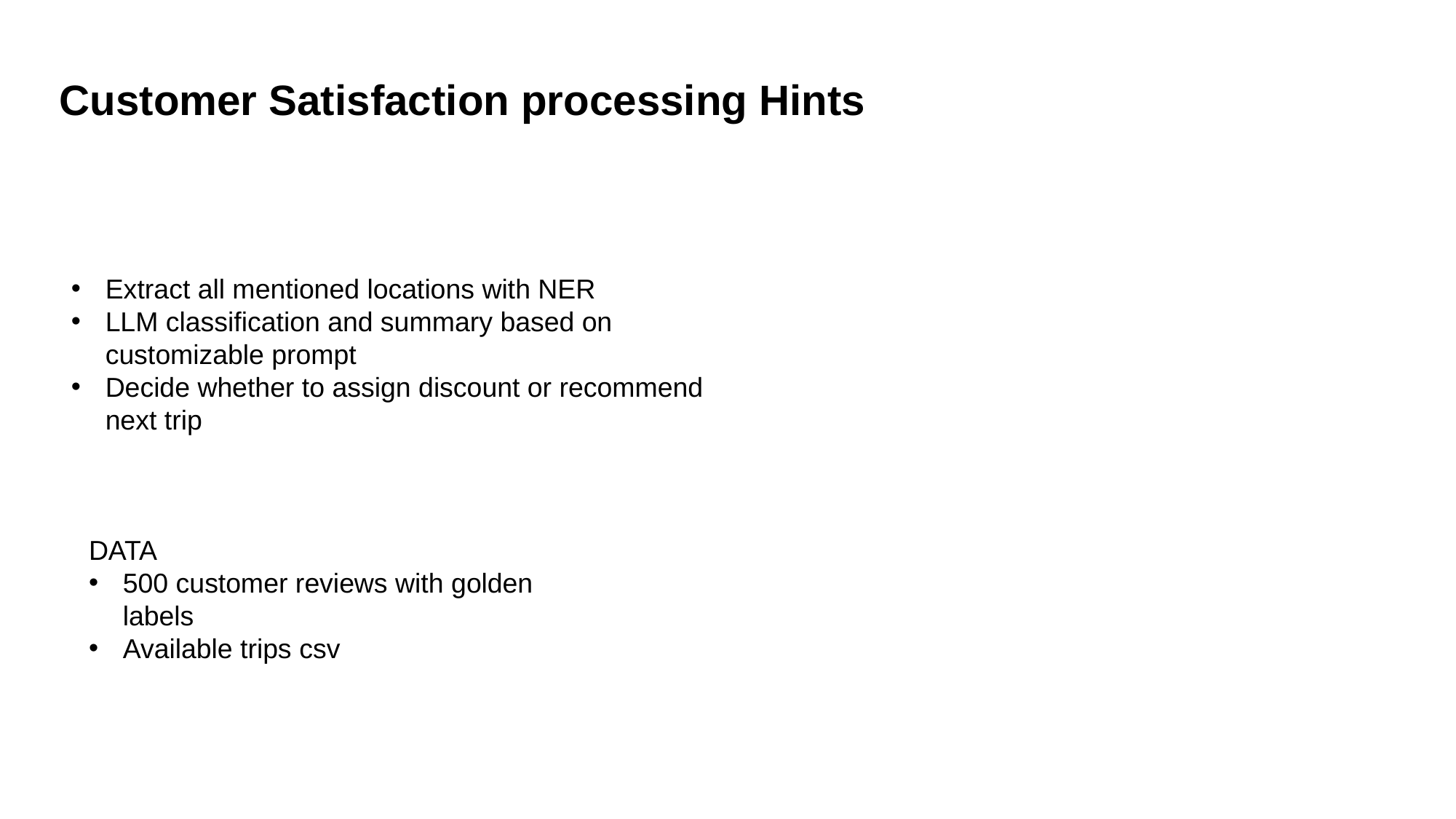

Customer Satisfaction processing Hints

Extract all mentioned locations with NER
LLM classification and summary based on customizable prompt
Decide whether to assign discount or recommend next trip
DATA
500 customer reviews with golden labels
Available trips csv